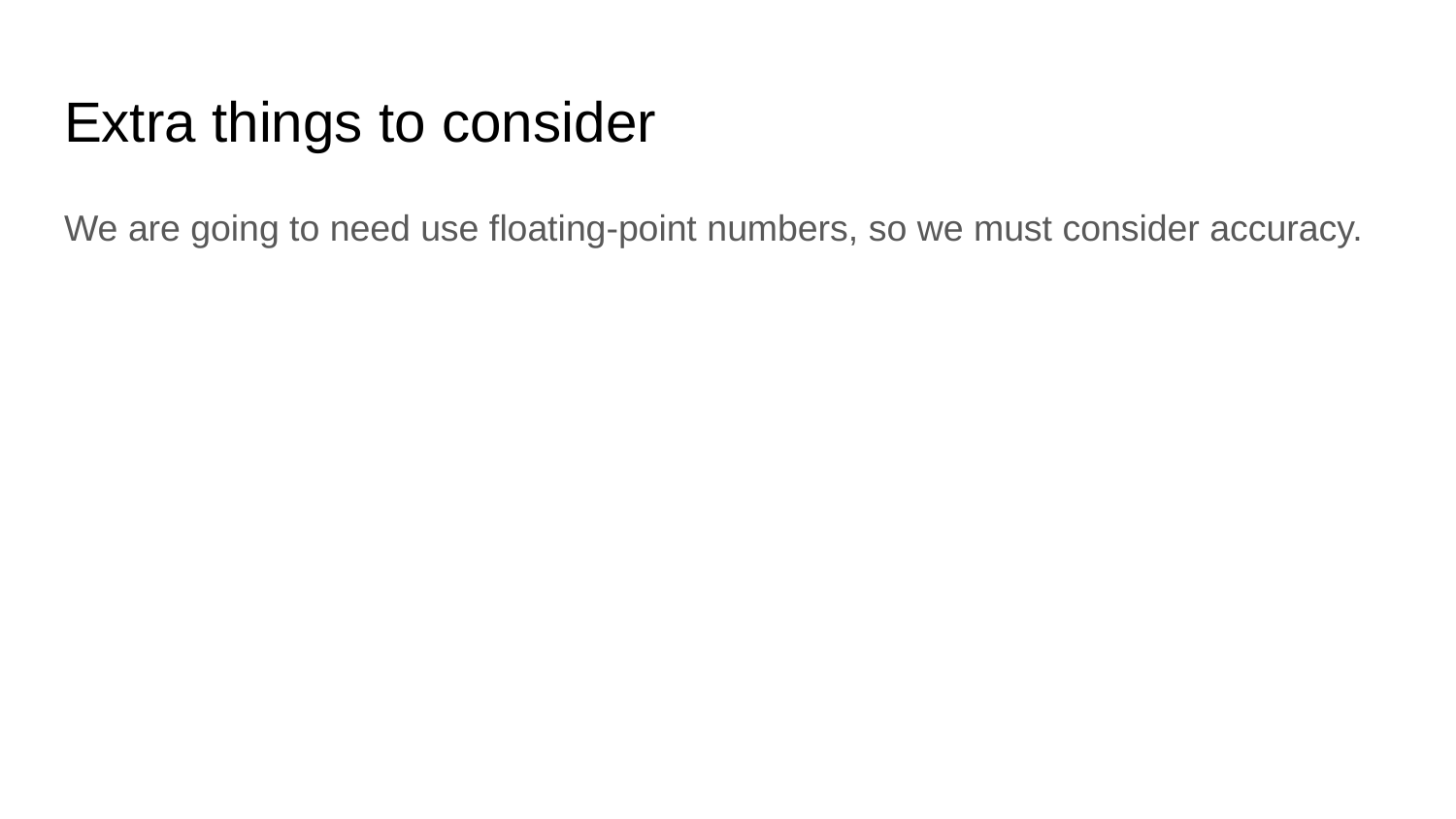

# Extra things to consider
We are going to need use floating-point numbers, so we must consider accuracy.